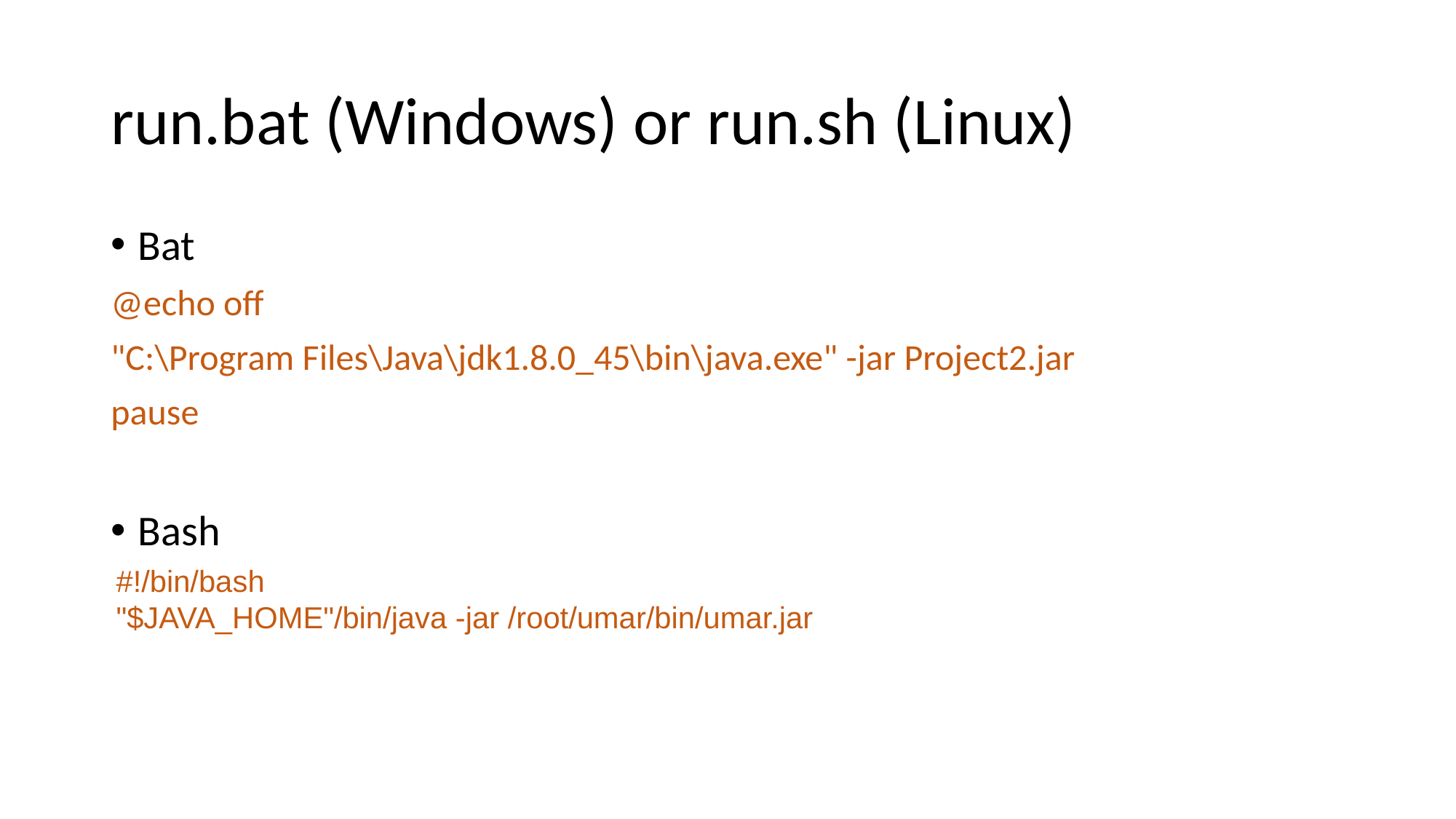

# run.bat (Windows) or run.sh (Linux)
Bat
@echo off
"C:\Program Files\Java\jdk1.8.0_45\bin\java.exe" -jar Project2.jar
pause

Bash

#!/bin/bash
"$JAVA_HOME"/bin/java -jar /root/umar/bin/umar.jar